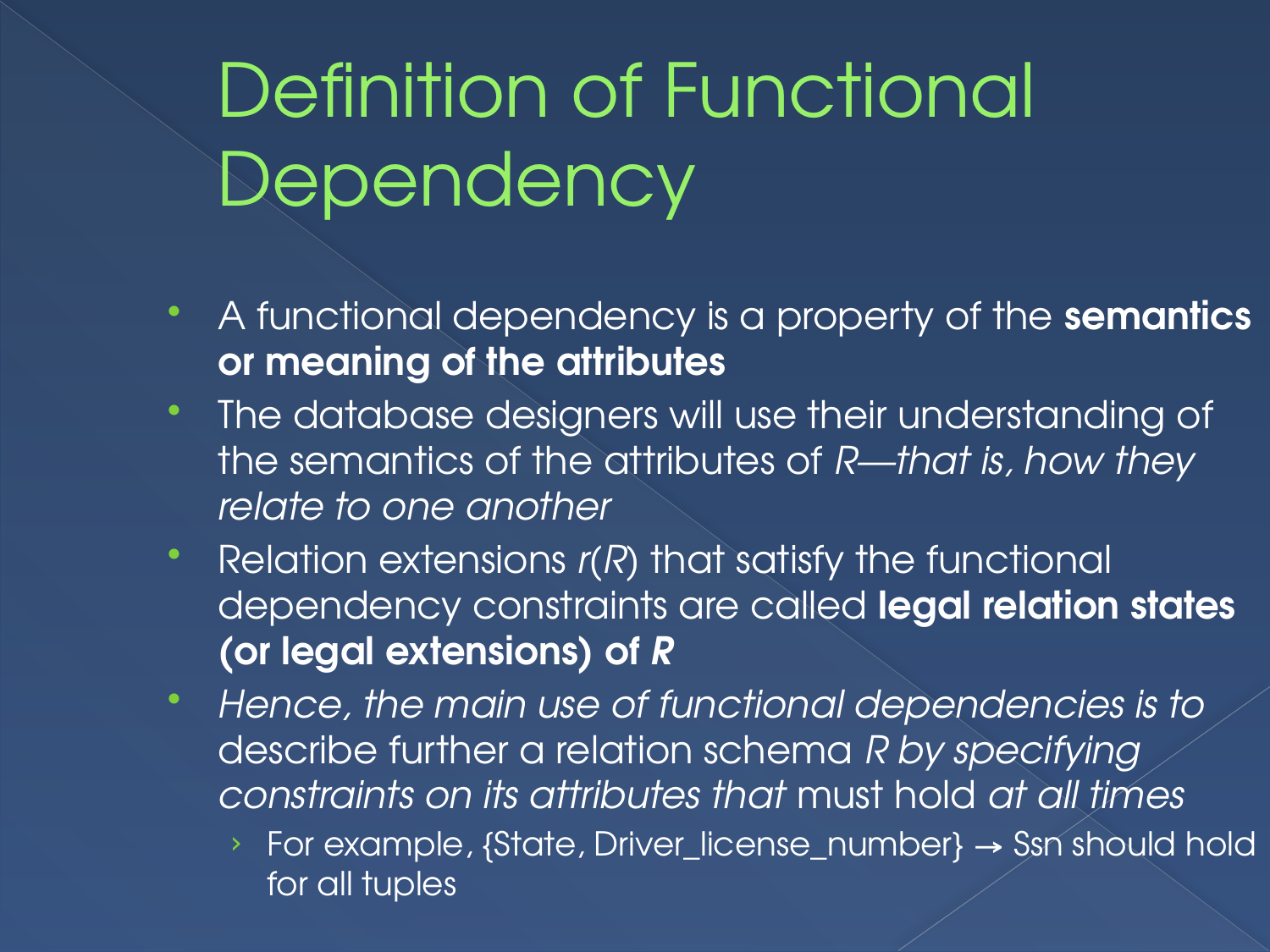

Definition of Functional Dependency
A functional dependency is a property of the semantics or meaning of the attributes
The database designers will use their understanding of the semantics of the attributes of R—that is, how they relate to one another
Relation extensions r(R) that satisfy the functional dependency constraints are called legal relation states (or legal extensions) of R
Hence, the main use of functional dependencies is to describe further a relation schema R by specifying constraints on its attributes that must hold at all times
For example, {State, Driver_license_number} → Ssn should hold for all tuples